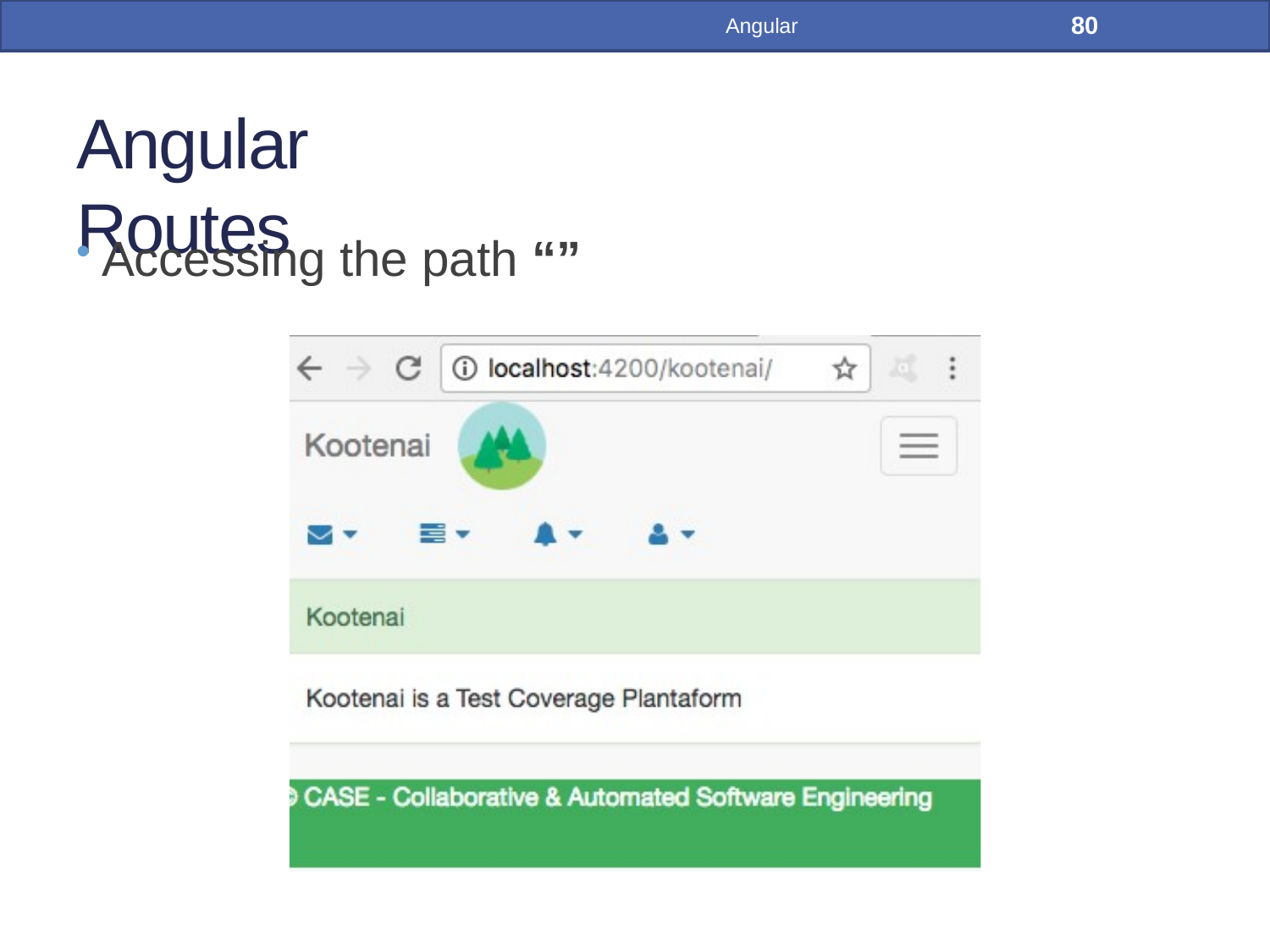

80
Angular
# Angular Routes
Accessing the path “”